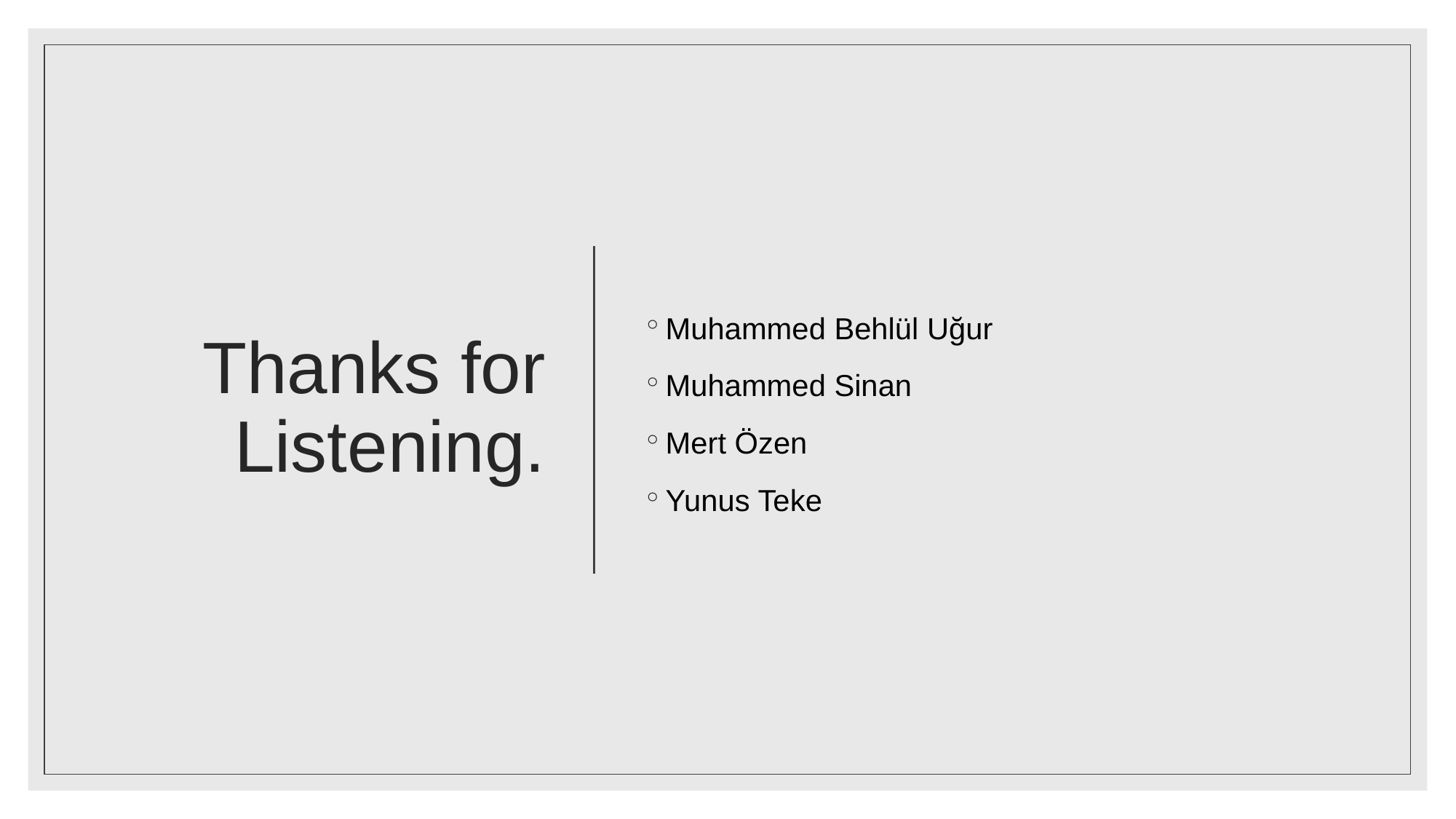

# Thanks for Listening.
Muhammed Behlül Uğur
Muhammed Sinan
Mert Özen
Yunus Teke